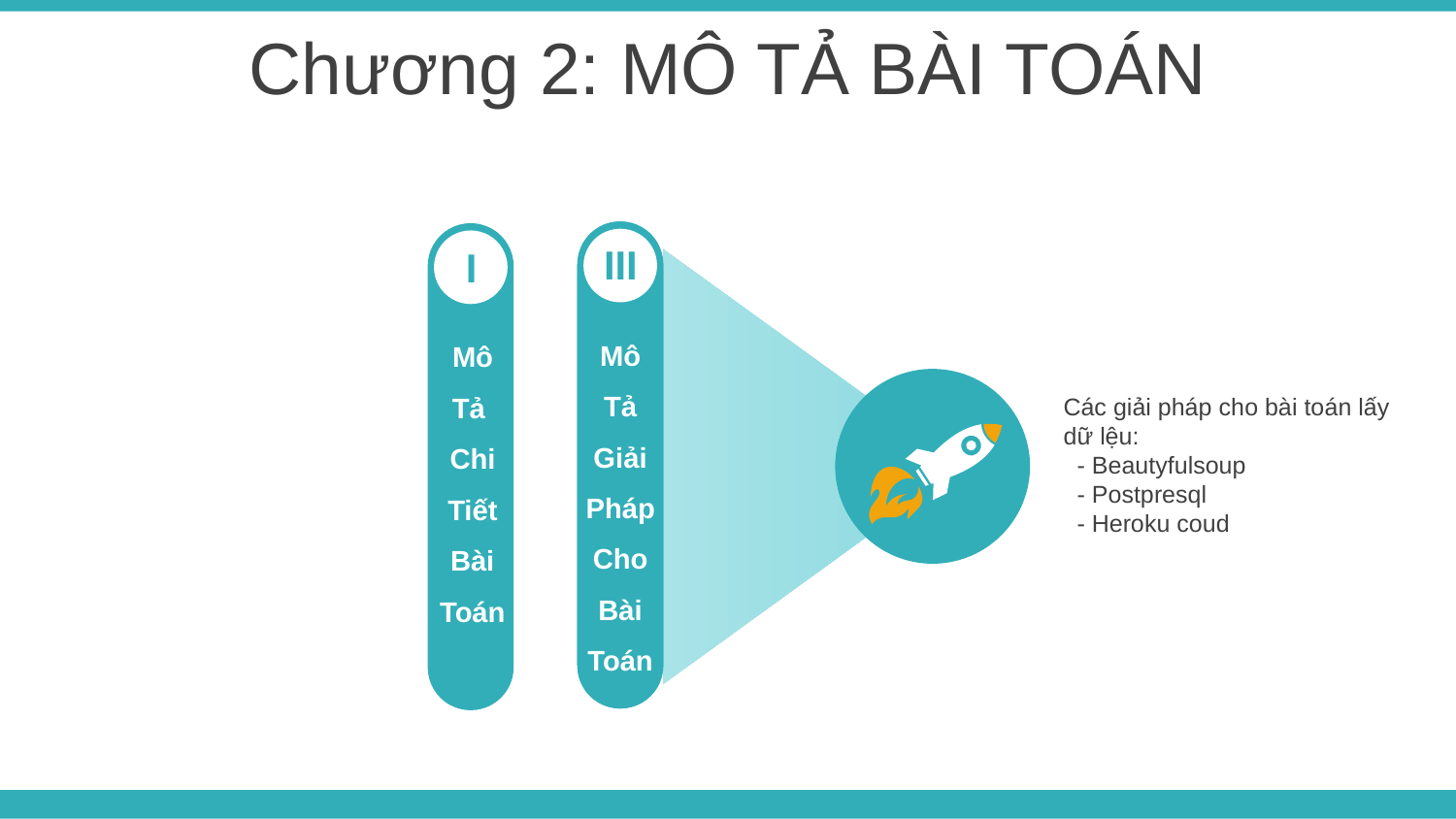

Chương 2: MÔ TẢ BÀI TOÁN

III
Mô Tả Giải Pháp Cho Bài Toán

II
Vấn Đề Liên Quan Tới Bài Toán

I
Mô Tả  Chi Tiết Bài Toán

Các giải pháp cho bài toán lấy dữ lệu:
  - Beautyfulsoup
  - Postpresql
  - Heroku coud